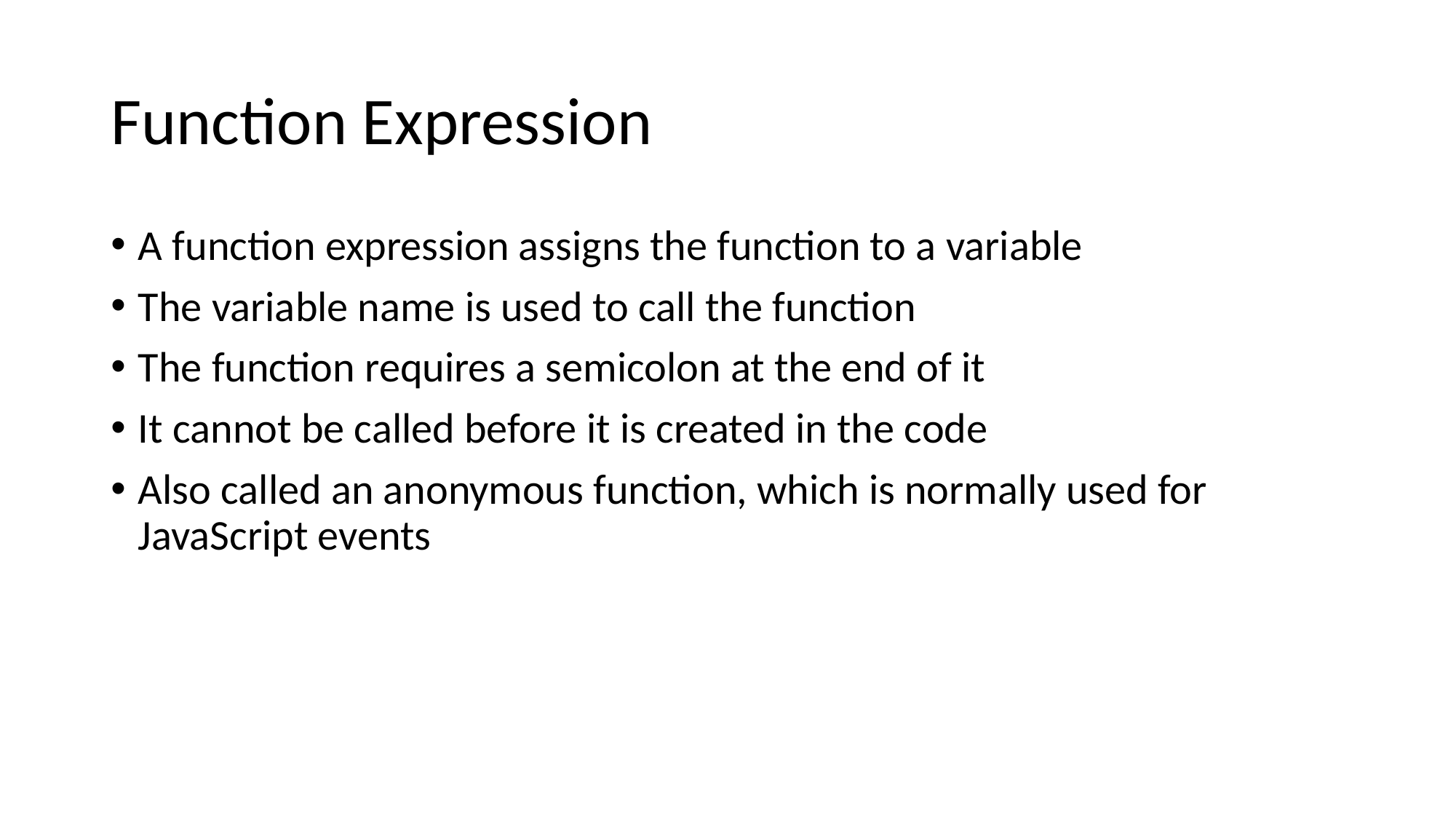

# Function Expression
A function expression assigns the function to a variable
The variable name is used to call the function
The function requires a semicolon at the end of it
It cannot be called before it is created in the code
Also called an anonymous function, which is normally used for JavaScript events